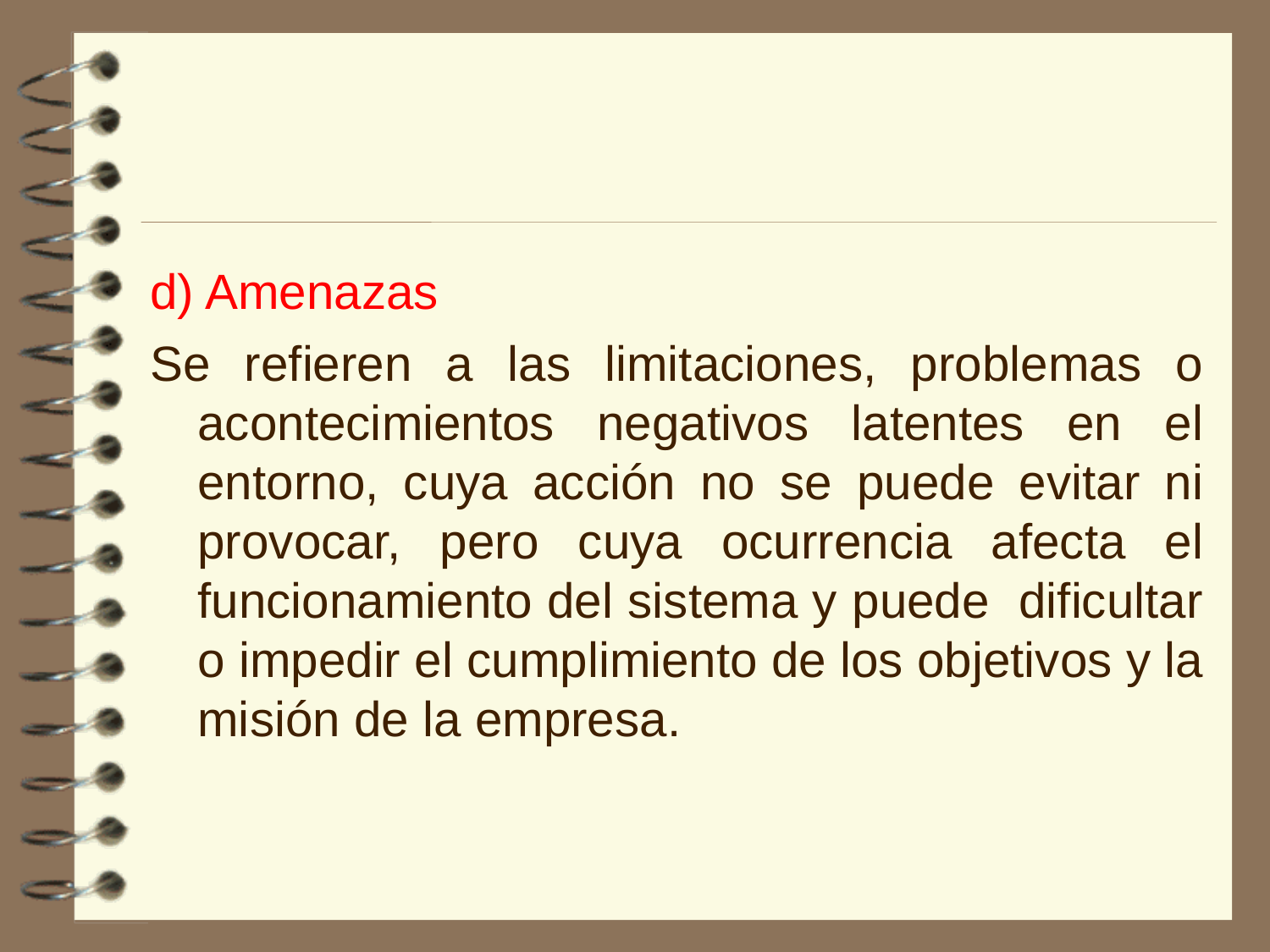

d) Amenazas
Se refieren a las limitaciones, problemas o acontecimientos negativos latentes en el entorno, cuya acción no se puede evitar ni provocar, pero cuya ocurrencia afecta el funcionamiento del sistema y puede  dificultar o impedir el cumplimiento de los objetivos y la misión de la empresa.